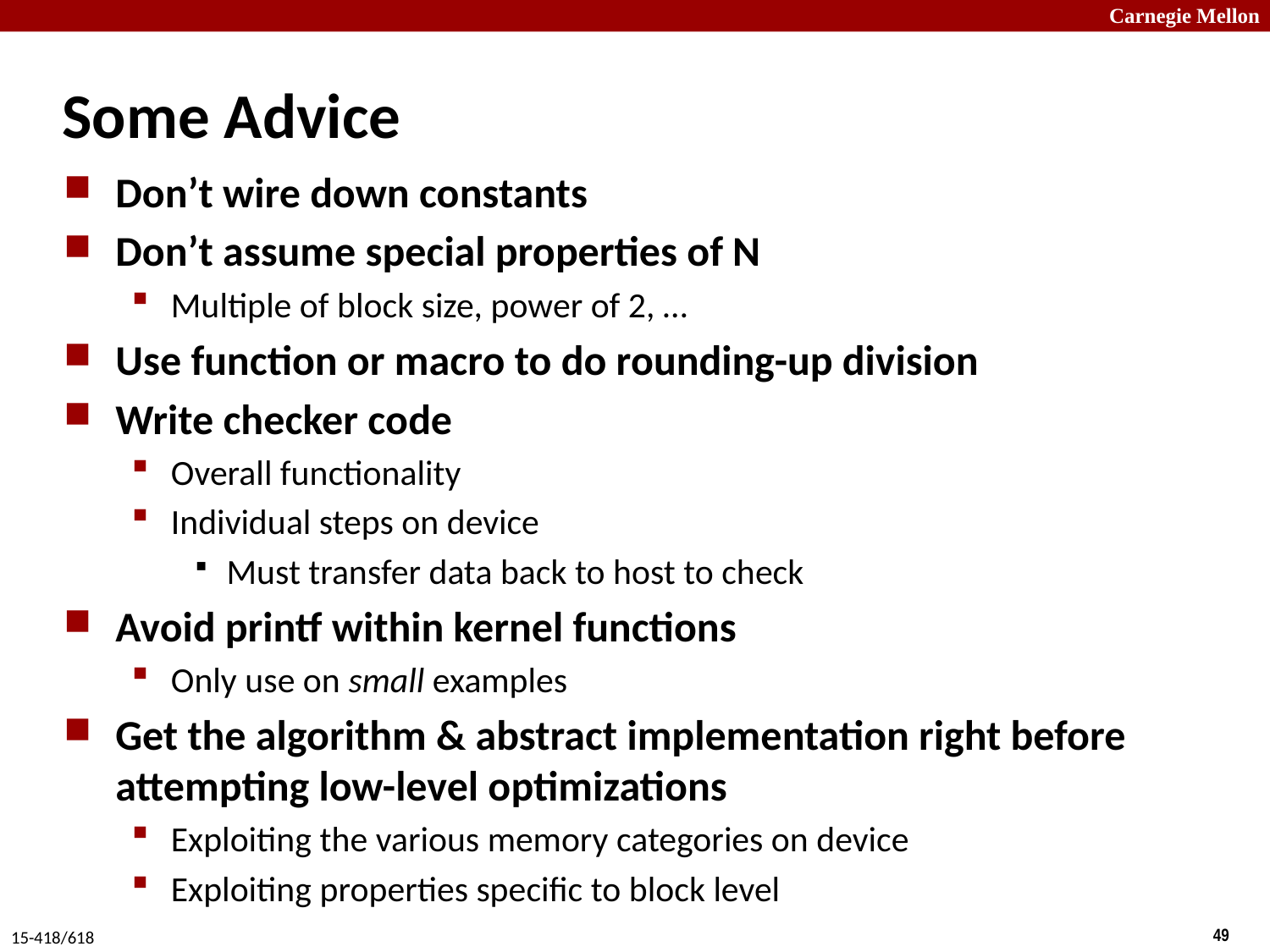

# Some Advice
Don’t wire down constants
Don’t assume special properties of N
Multiple of block size, power of 2, …
Use function or macro to do rounding-up division
Write checker code
Overall functionality
Individual steps on device
Must transfer data back to host to check
Avoid printf within kernel functions
Only use on small examples
Get the algorithm & abstract implementation right before attempting low-level optimizations
Exploiting the various memory categories on device
Exploiting properties specific to block level